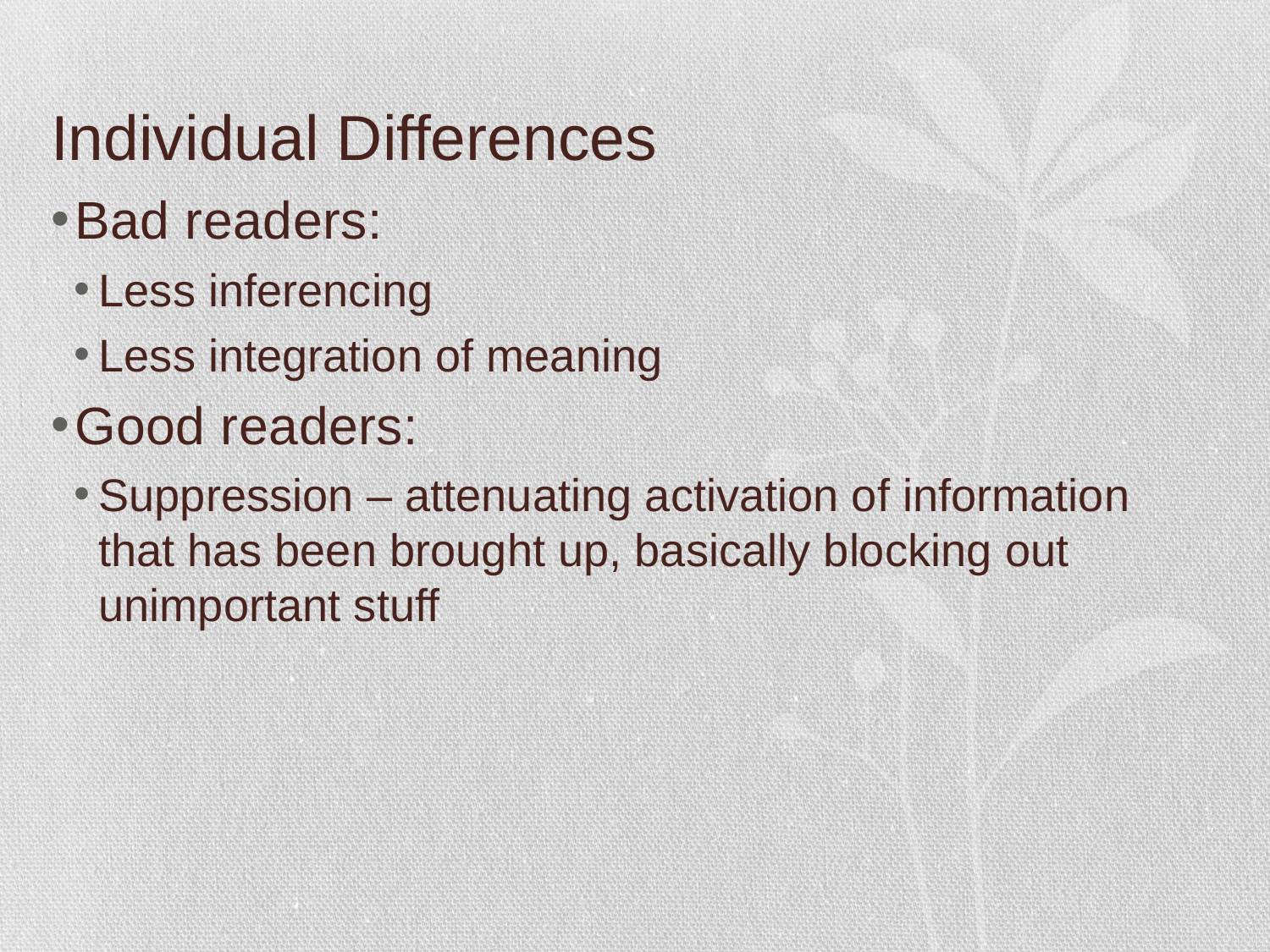

# Individual Differences
Bad readers:
Less inferencing
Less integration of meaning
Good readers:
Suppression – attenuating activation of information that has been brought up, basically blocking out unimportant stuff